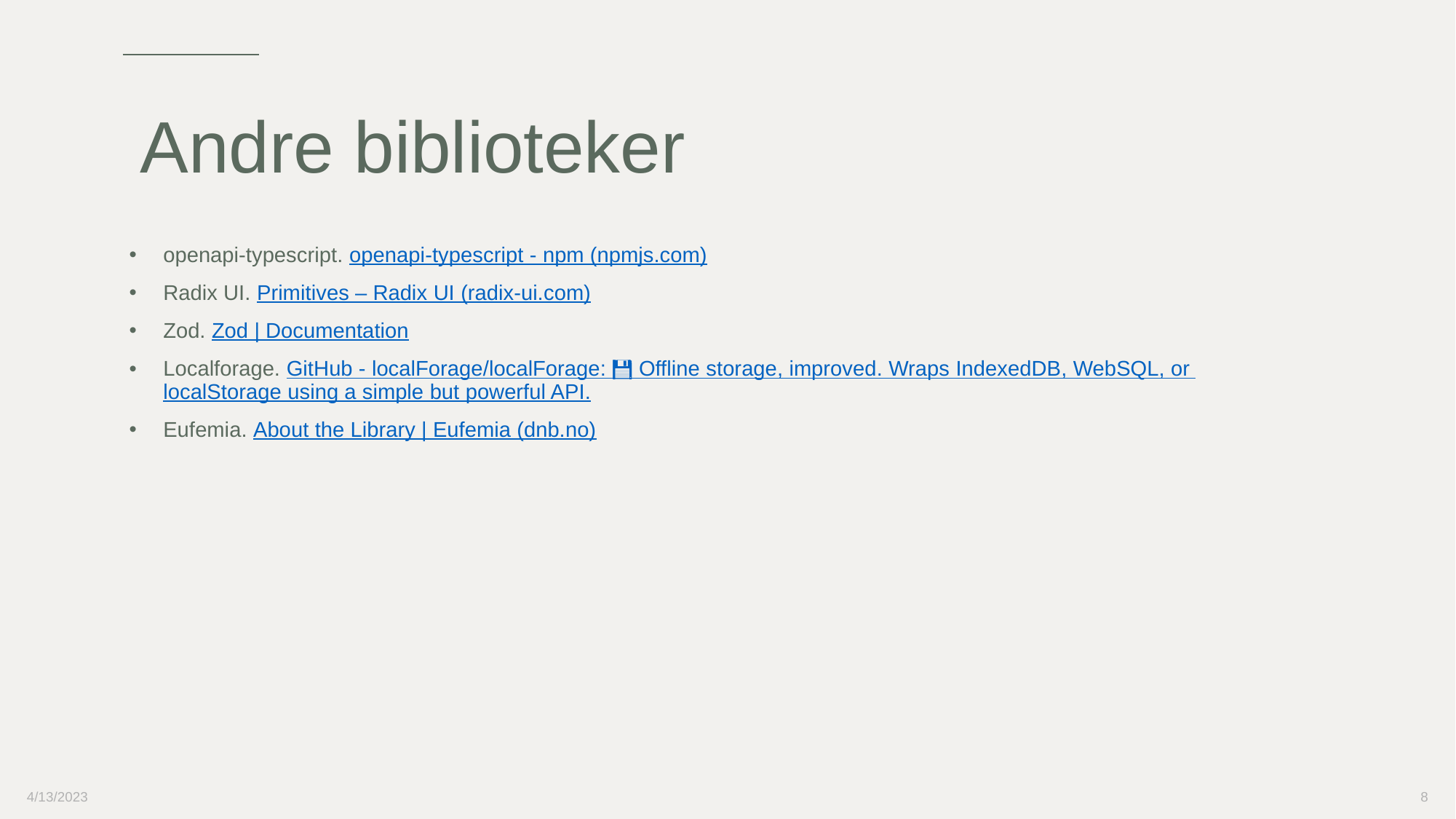

# Andre biblioteker
openapi-typescript. openapi-typescript - npm (npmjs.com)
Radix UI. Primitives – Radix UI (radix-ui.com)
Zod. Zod | Documentation
Localforage. GitHub - localForage/localForage: 💾 Offline storage, improved. Wraps IndexedDB, WebSQL, or localStorage using a simple but powerful API.
Eufemia. About the Library | Eufemia (dnb.no)

4/13/2023
8